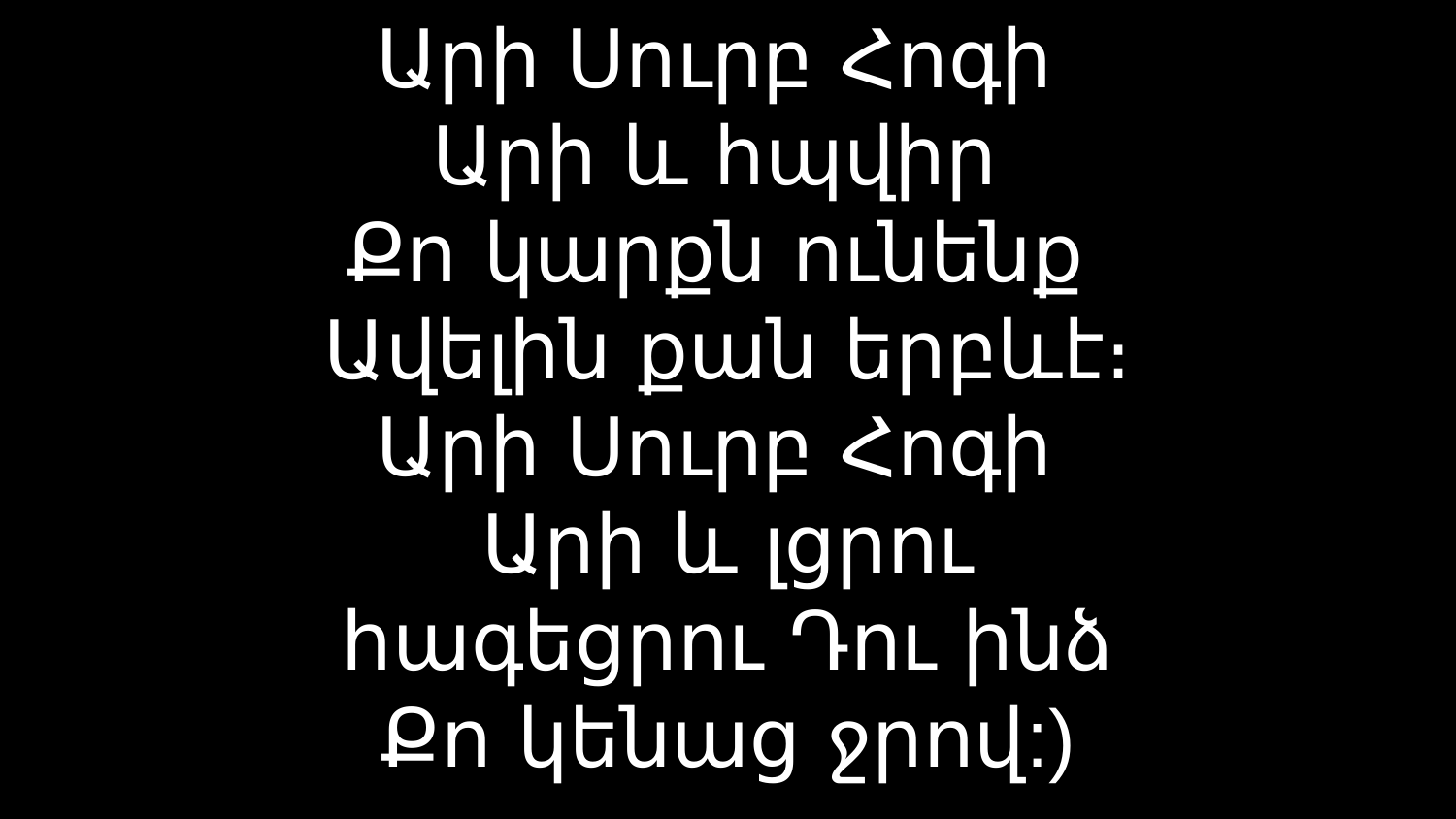

# Արի Սուրբ Հոգի Արի և հպվիր Քո կարքն ունենք Ավելին քան երբևէ։ Արի Սուրբ Հոգի Արի և լցրու հագեցրու Դու ինձ Քո կենաց ջրով:)